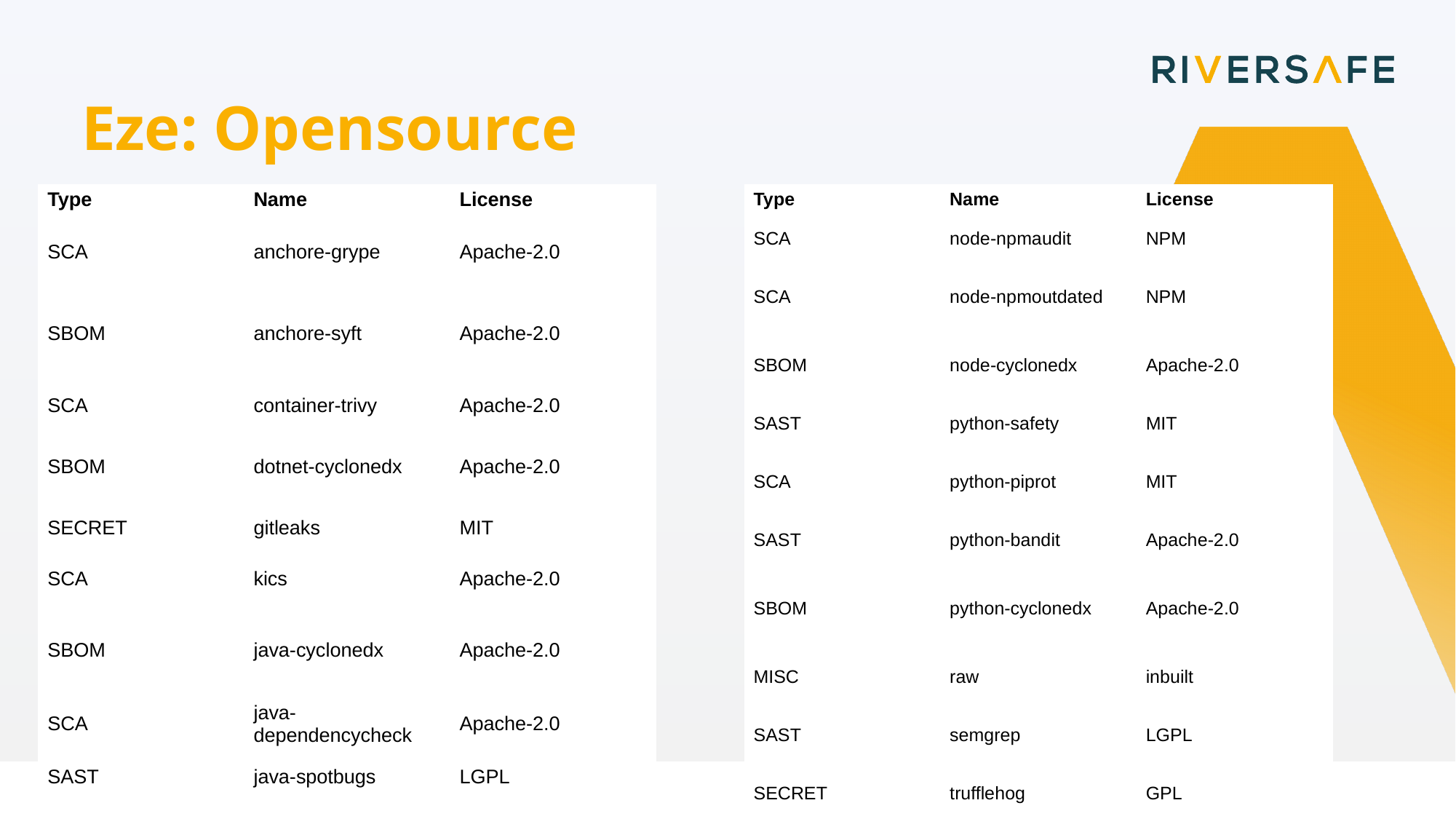

Eze: Opensource
| Type | Name | License |
| --- | --- | --- |
| SCA | anchore-grype | Apache-2.0 |
| SBOM | anchore-syft | Apache-2.0 |
| SCA | container-trivy | Apache-2.0 |
| SBOM | dotnet-cyclonedx | Apache-2.0 |
| SECRET | gitleaks | MIT |
| SCA | kics | Apache-2.0 |
| SBOM | java-cyclonedx | Apache-2.0 |
| SCA | java-dependencycheck | Apache-2.0 |
| SAST | java-spotbugs | LGPL |
| Type | Name | License |
| --- | --- | --- |
| SCA | node-npmaudit | NPM |
| SCA | node-npmoutdated | NPM |
| SBOM | node-cyclonedx | Apache-2.0 |
| SAST | python-safety | MIT |
| SCA | python-piprot | MIT |
| SAST | python-bandit | Apache-2.0 |
| SBOM | python-cyclonedx | Apache-2.0 |
| MISC | raw | inbuilt |
| SAST | semgrep | LGPL |
| SECRET | trufflehog | GPL |